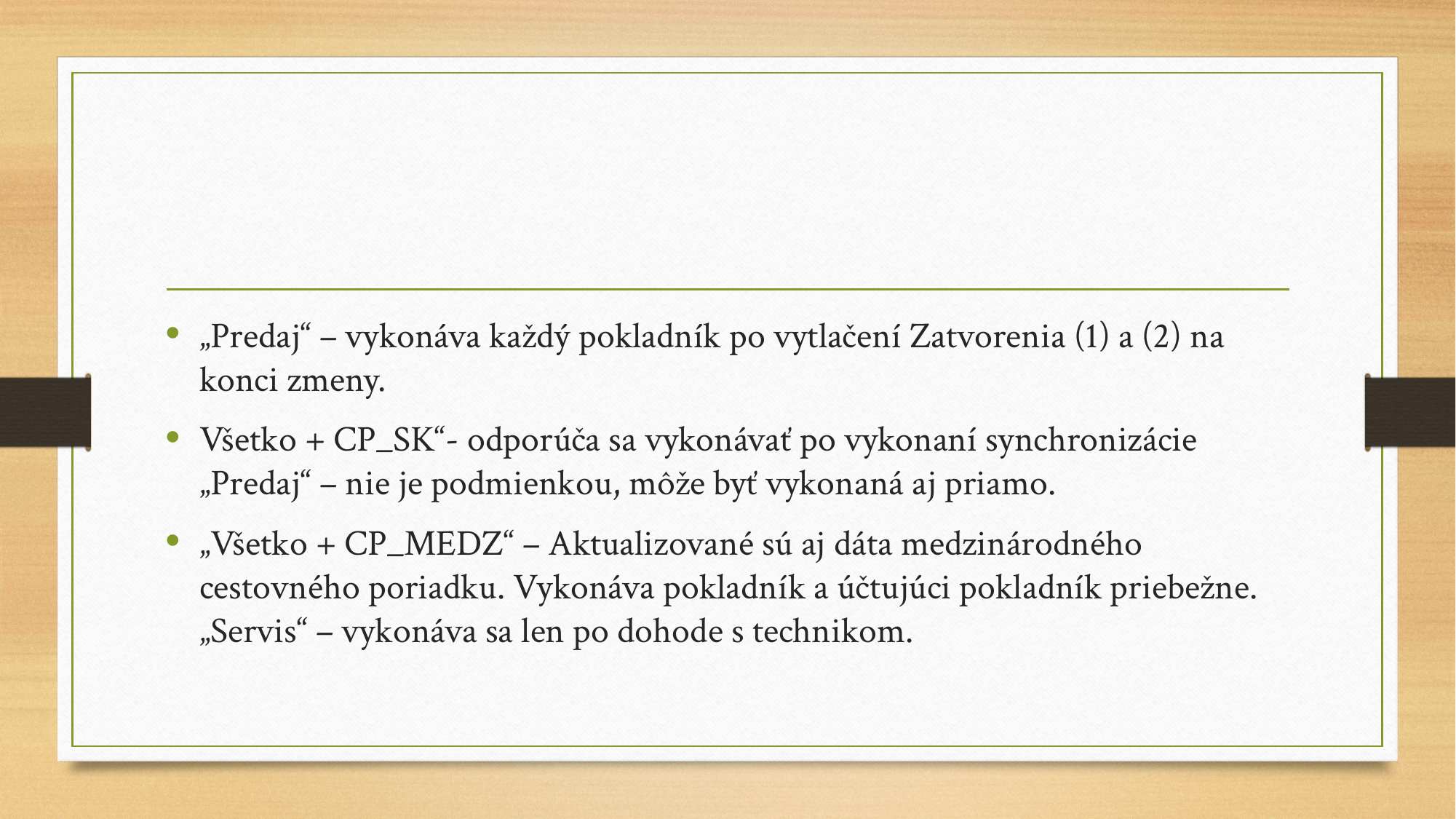

#
„Predaj“ – vykonáva každý pokladník po vytlačení Zatvorenia (1) a (2) na konci zmeny.
Všetko + CP_SK“- odporúča sa vykonávať po vykonaní synchronizácie „Predaj“ – nie je podmienkou, môže byť vykonaná aj priamo.
„Všetko + CP_MEDZ“ – Aktualizované sú aj dáta medzinárodného cestovného poriadku. Vykonáva pokladník a účtujúci pokladník priebežne.  „Servis“ – vykonáva sa len po dohode s technikom.